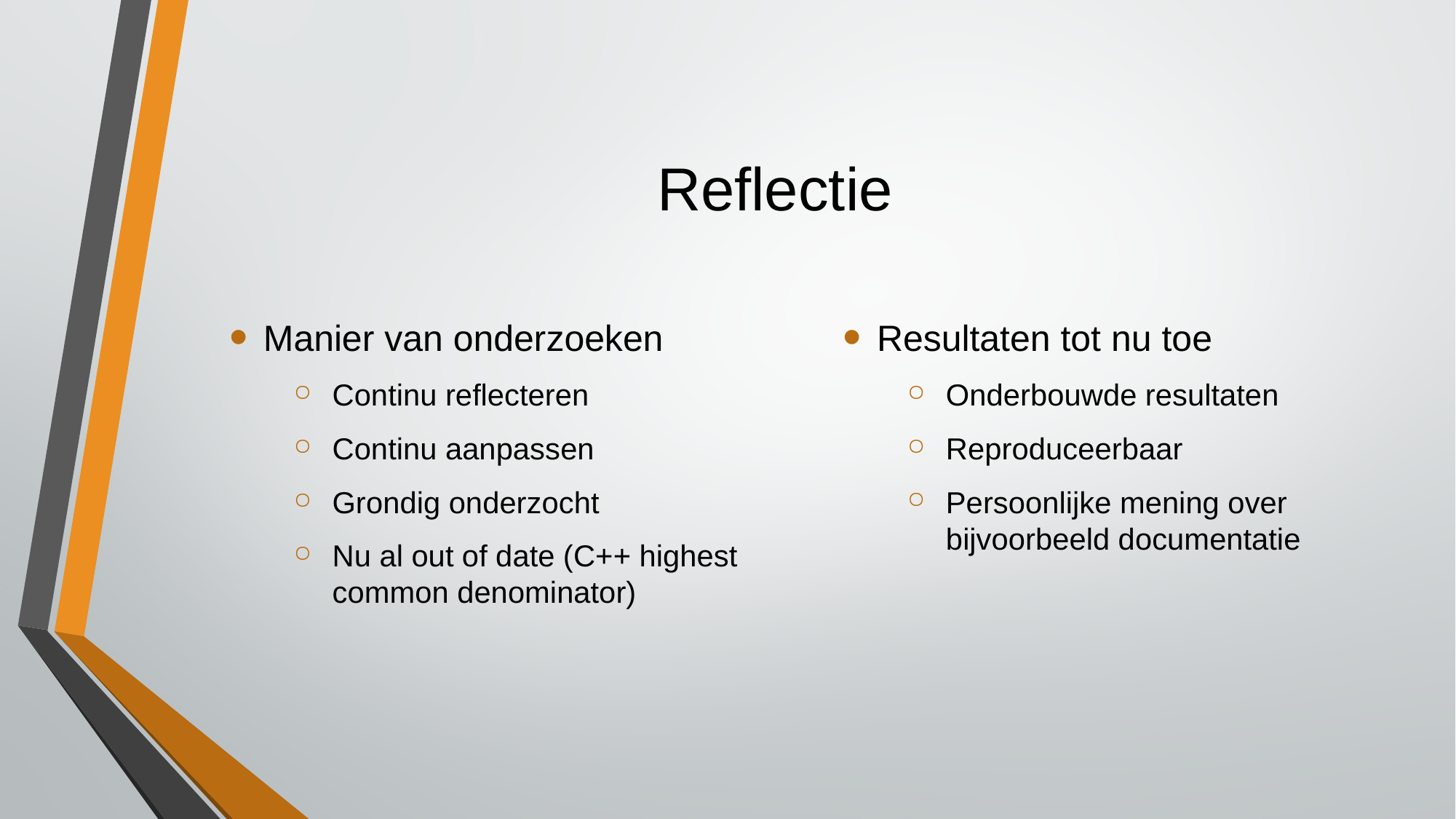

# Reflectie
Manier van onderzoeken
Continu reflecteren
Continu aanpassen
Grondig onderzocht
Nu al out of date (C++ highest common denominator)
Resultaten tot nu toe
Onderbouwde resultaten
Reproduceerbaar
Persoonlijke mening over bijvoorbeeld documentatie